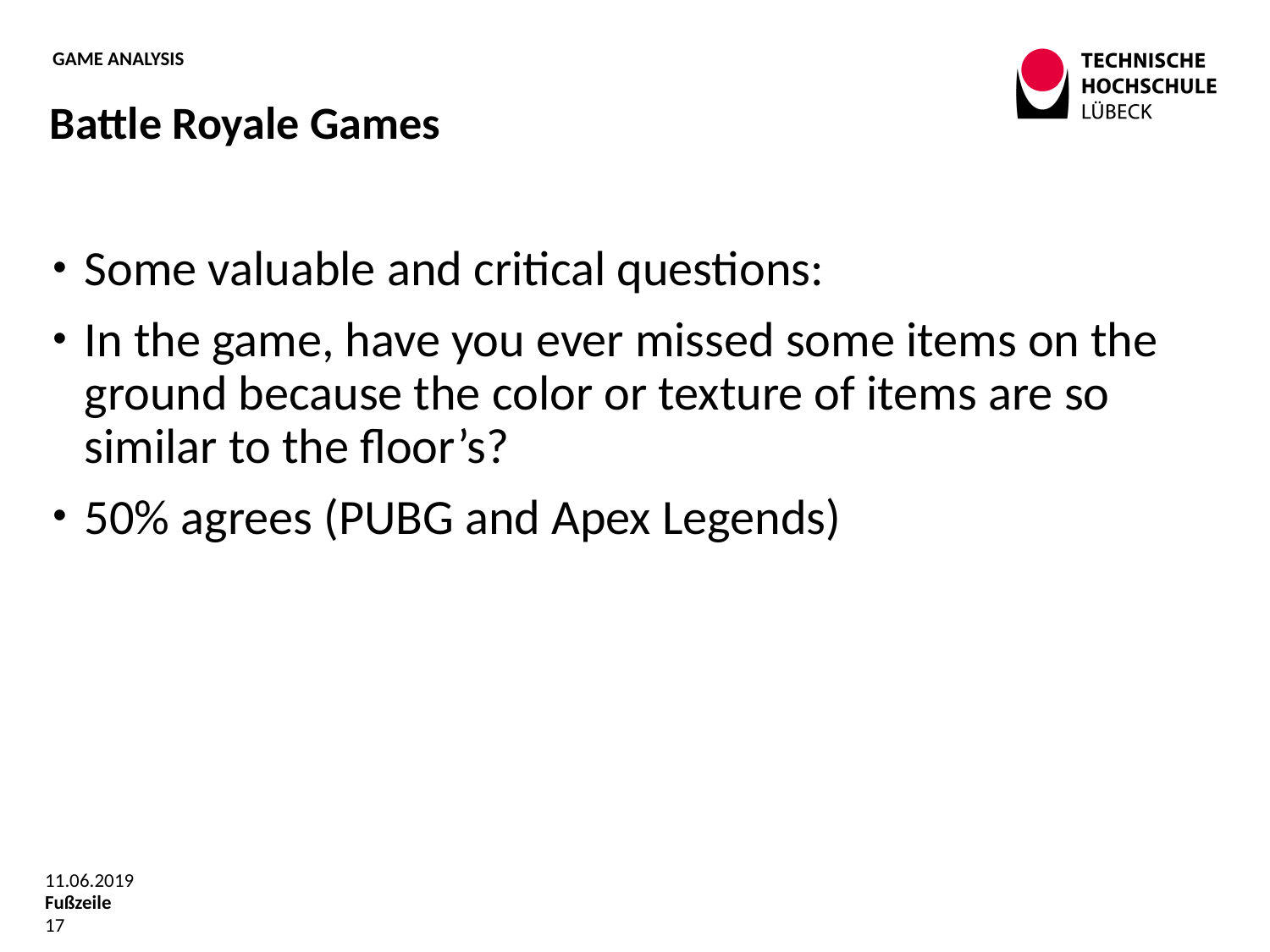

# GAMe analysis
Battle Royale Games
Some valuable and critical questions:
In the game, have you ever missed some items on the ground because the color or texture of items are so similar to the floor’s?
50% agrees (PUBG and Apex Legends)

11.06.2019
Fußzeile

17